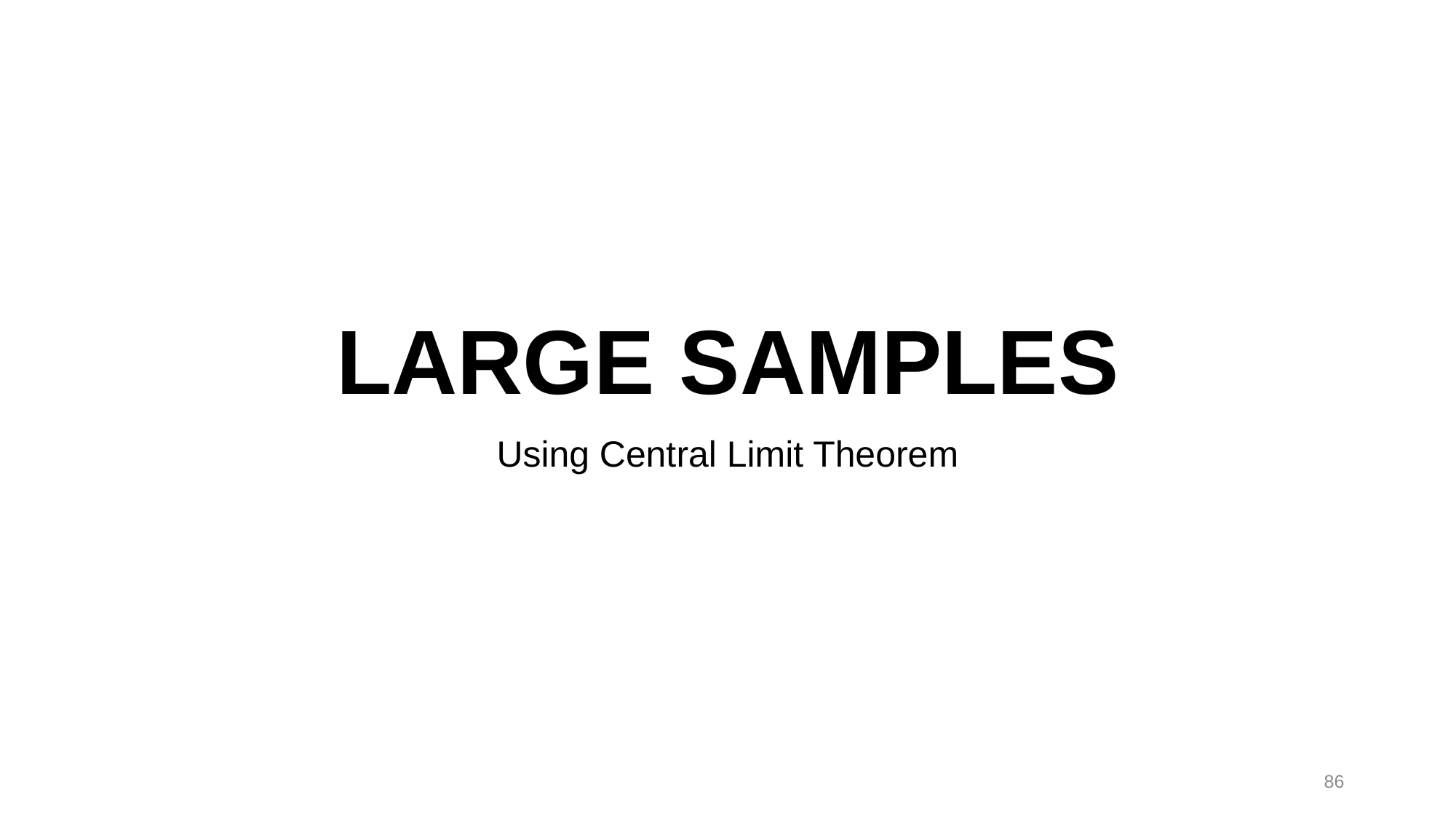

# LARGE SAMPLES
Using Central Limit Theorem
86